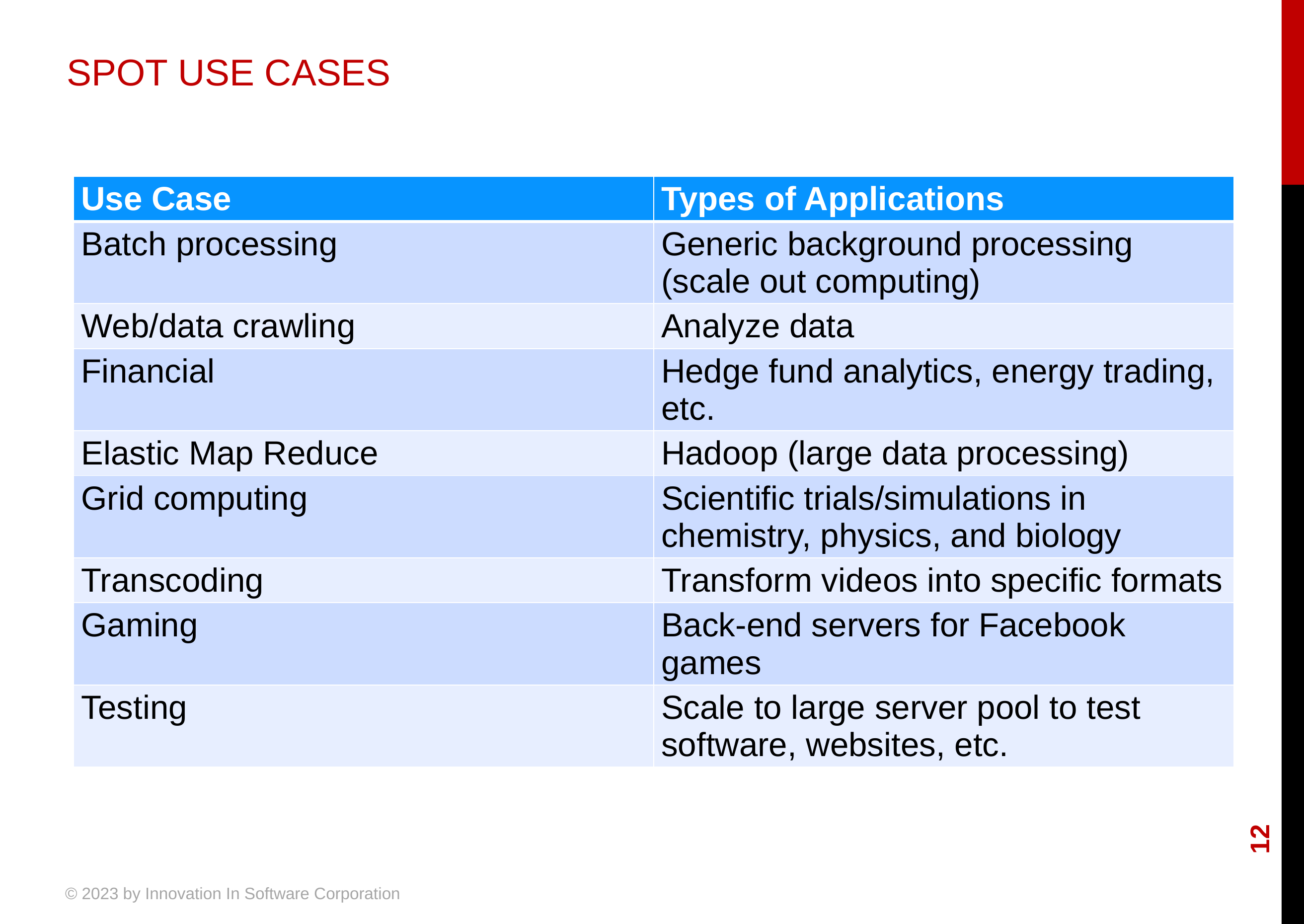

# SPOT USE CASES

| Use Case | Types of Applications |
| --- | --- |
| Batch processing | Generic background processing (scale out computing) |
| Web/data crawling | Analyze data |
| Financial | Hedge fund analytics, energy trading, etc. |
| Elastic Map Reduce | Hadoop (large data processing) |
| Grid computing | Scientific trials/simulations in chemistry, physics, and biology |
| Transcoding | Transform videos into specific formats |
| Gaming | Back-end servers for Facebook games |
| Testing | Scale to large server pool to test software, websites, etc. |
12
© 2023 by Innovation In Software Corporation